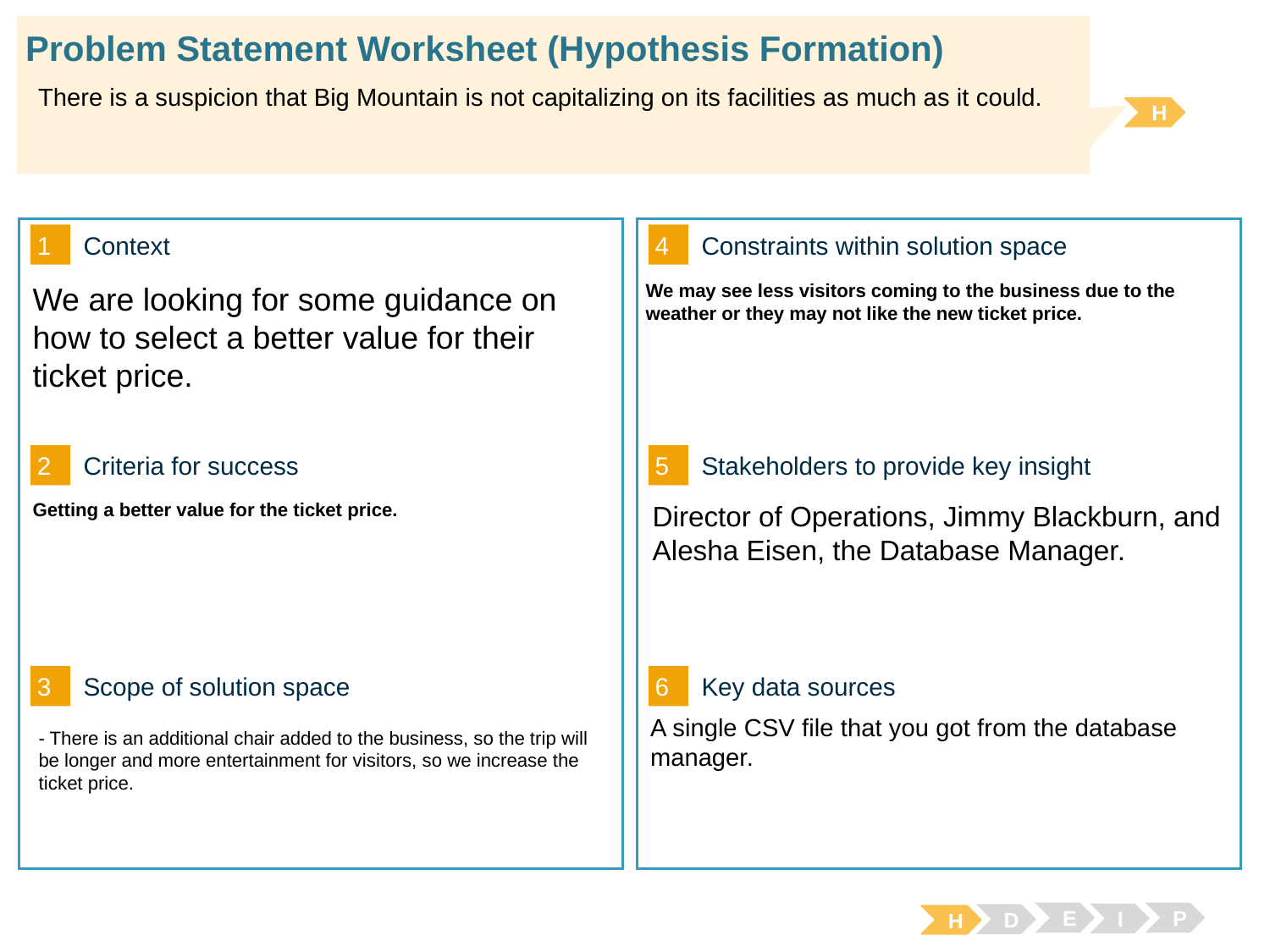

# Problem Statement Worksheet (Hypothesis Formation)
There is a suspicion that Big Mountain is not capitalizing on its facilities as much as it could.
H

1
4
Context
Constraints within solution space
We may see less visitors coming to the business due to the weather or they may not like the new ticket price.
We are looking for some guidance on how to select a better value for their ticket price.
2
5
Criteria for success
Stakeholders to provide key insight
Getting a better value for the ticket price.
Director of Operations, Jimmy Blackburn, and Alesha Eisen, the Database Manager.
3
6
Key data sources
Scope of solution space
A single CSV file that you got from the database manager.
- There is an additional chair added to the business, so the trip will be longer and more entertainment for visitors, so we increase the ticket price.
E
P
I
D
H